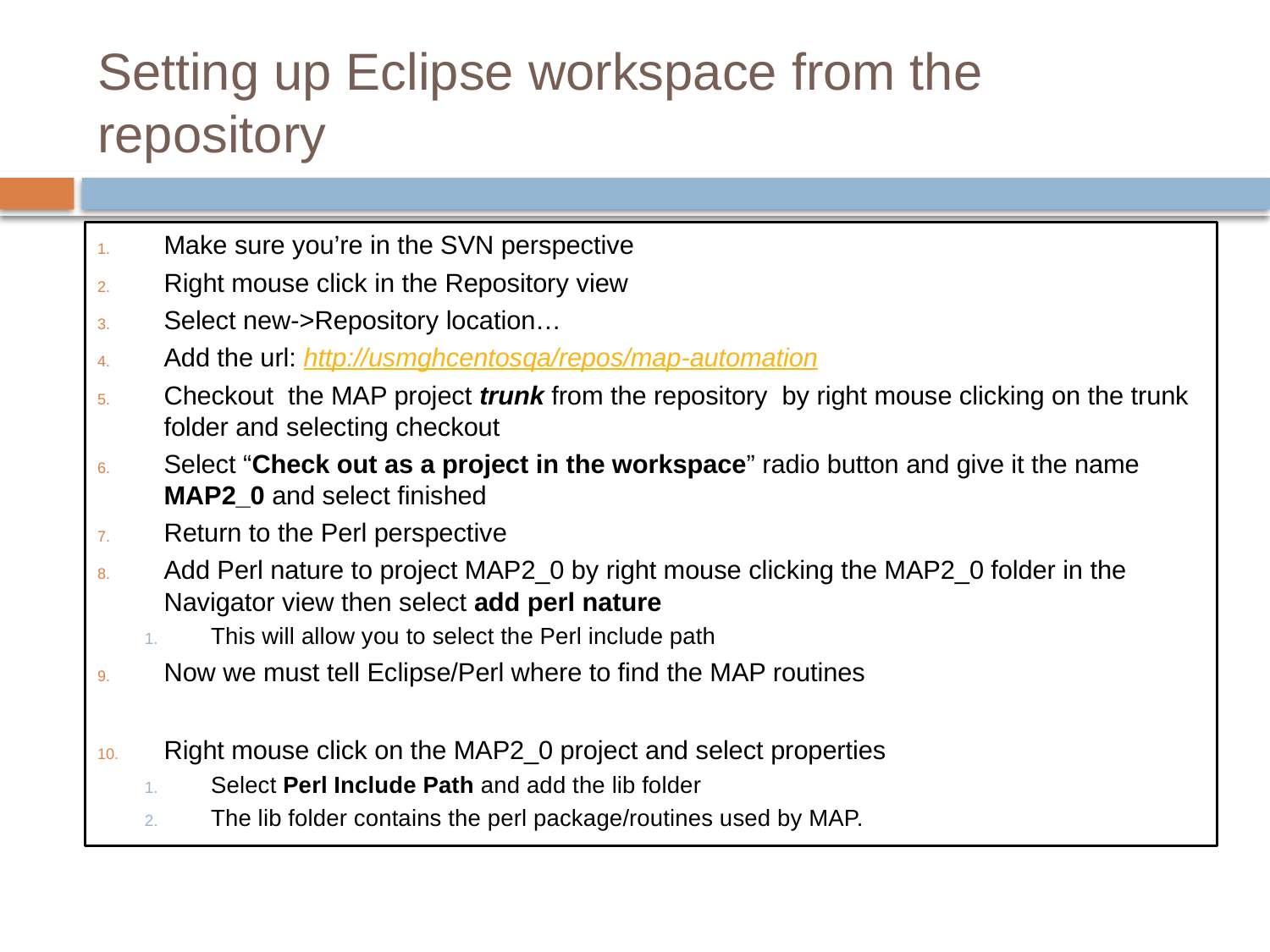

# Setting up Eclipse workspace from the repository
Make sure you’re in the SVN perspective
Right mouse click in the Repository view
Select new->Repository location…
Add the url: http://usmghcentosqa/repos/map-automation
Checkout  the MAP project trunk from the repository  by right mouse clicking on the trunk folder and selecting checkout
Select “Check out as a project in the workspace” radio button and give it the name MAP2_0 and select finished
Return to the Perl perspective
Add Perl nature to project MAP2_0 by right mouse clicking the MAP2_0 folder in the Navigator view then select add perl nature
This will allow you to select the Perl include path
Now we must tell Eclipse/Perl where to find the MAP routines

Right mouse click on the MAP2_0 project and select properties
Select Perl Include Path and add the lib folder
The lib folder contains the perl package/routines used by MAP.